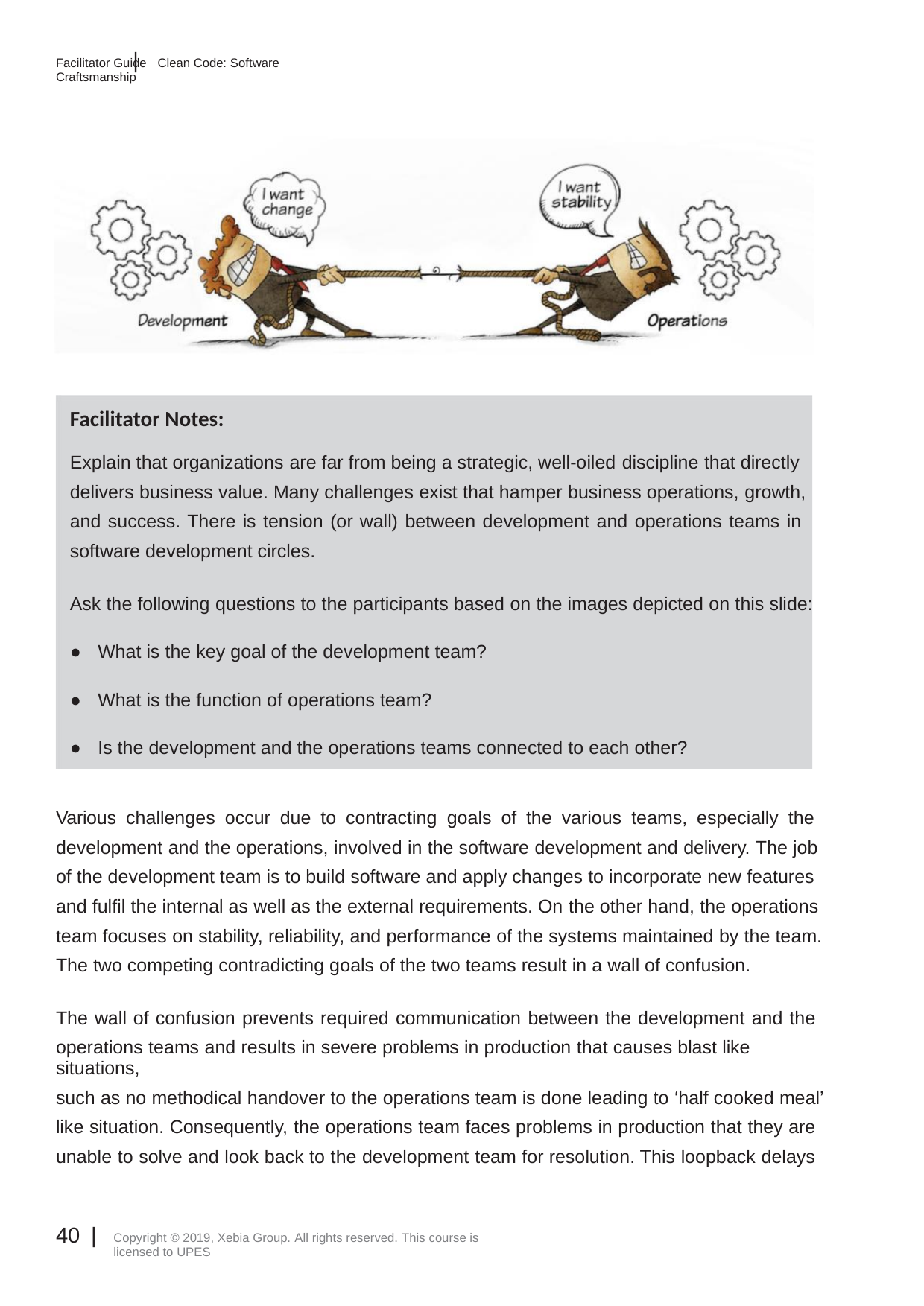

|
Facilitator Guide Clean Code: Software Craftsmanship

Facilitator Notes:
Explain that organizations are far from being a strategic, well-oiled discipline that directly
delivers business value. Many challenges exist that hamper business operations, growth,
and success. There is tension (or wall) between development and operations teams in
software development circles.
Ask the following questions to the participants based on the images depicted on this slide:
● What is the key goal of the development team?
● What is the function of operations team?
● Is the development and the operations teams connected to each other?
Various challenges occur due to contracting goals of the various teams, especially the
development and the operations, involved in the software development and delivery. The job
of the development team is to build software and apply changes to incorporate new features
and fulﬁl the internal as well as the external requirements. On the other hand, the operations
team focuses on stability, reliability, and performance of the systems maintained by the team.
The two competing contradicting goals of the two teams result in a wall of confusion.
The wall of confusion prevents required communication between the development and the
operations teams and results in severe problems in production that causes blast like situations,
such as no methodical handover to the operations team is done leading to ‘half cooked meal’
like situation. Consequently, the operations team faces problems in production that they are
unable to solve and look back to the development team for resolution. This loopback delays
40 |
Copyright © 2019, Xebia Group. All rights reserved. This course is licensed to UPES